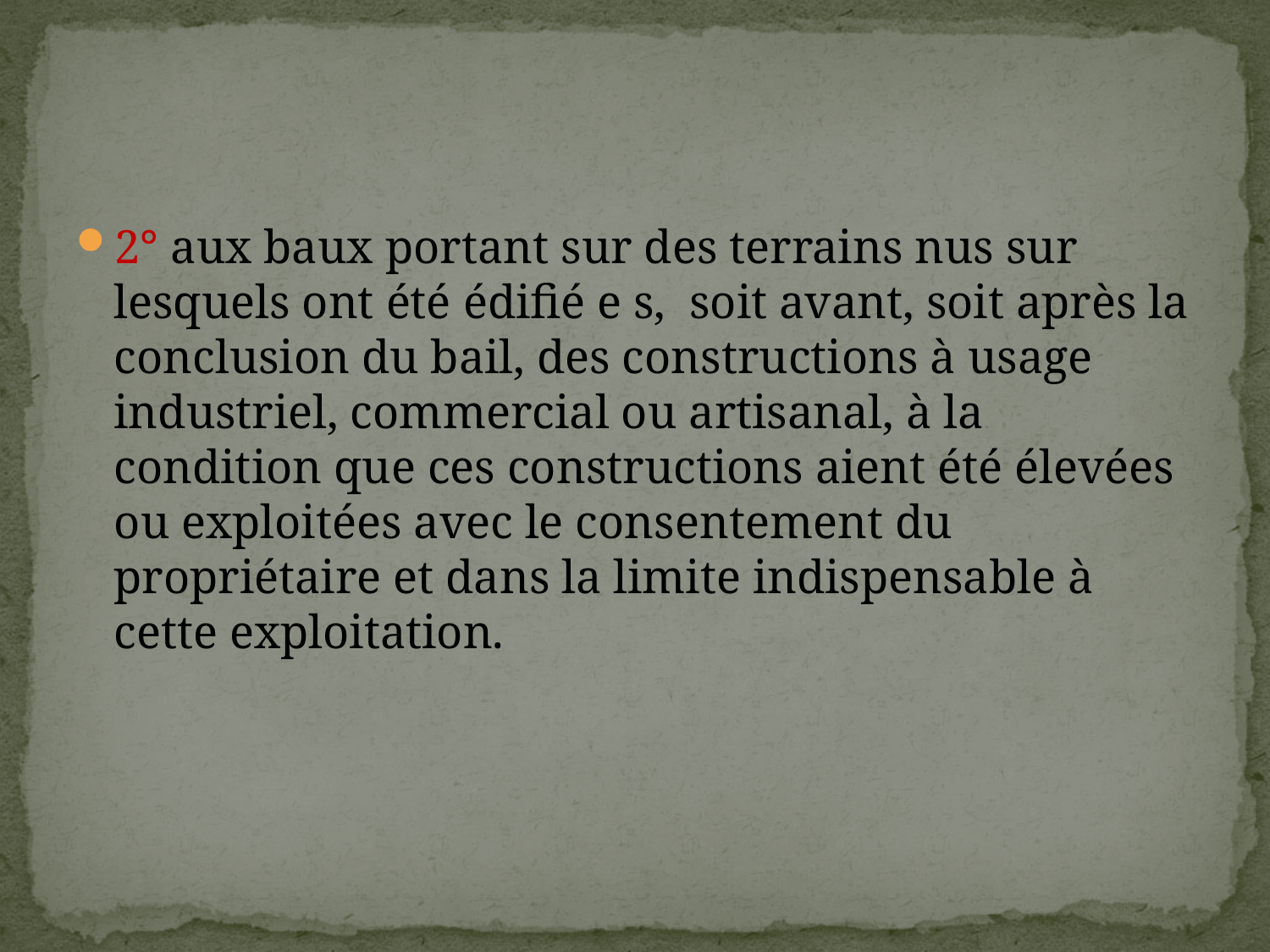

#
2° aux baux portant sur des terrains nus sur lesquels ont été édifié e s,  soit avant, soit après la conclusion du bail, des constructions à usage industriel, commercial ou artisanal, à la condition que ces constructions aient été élevées ou exploitées avec le consentement du propriétaire et dans la limite indispensable à cette exploitation.